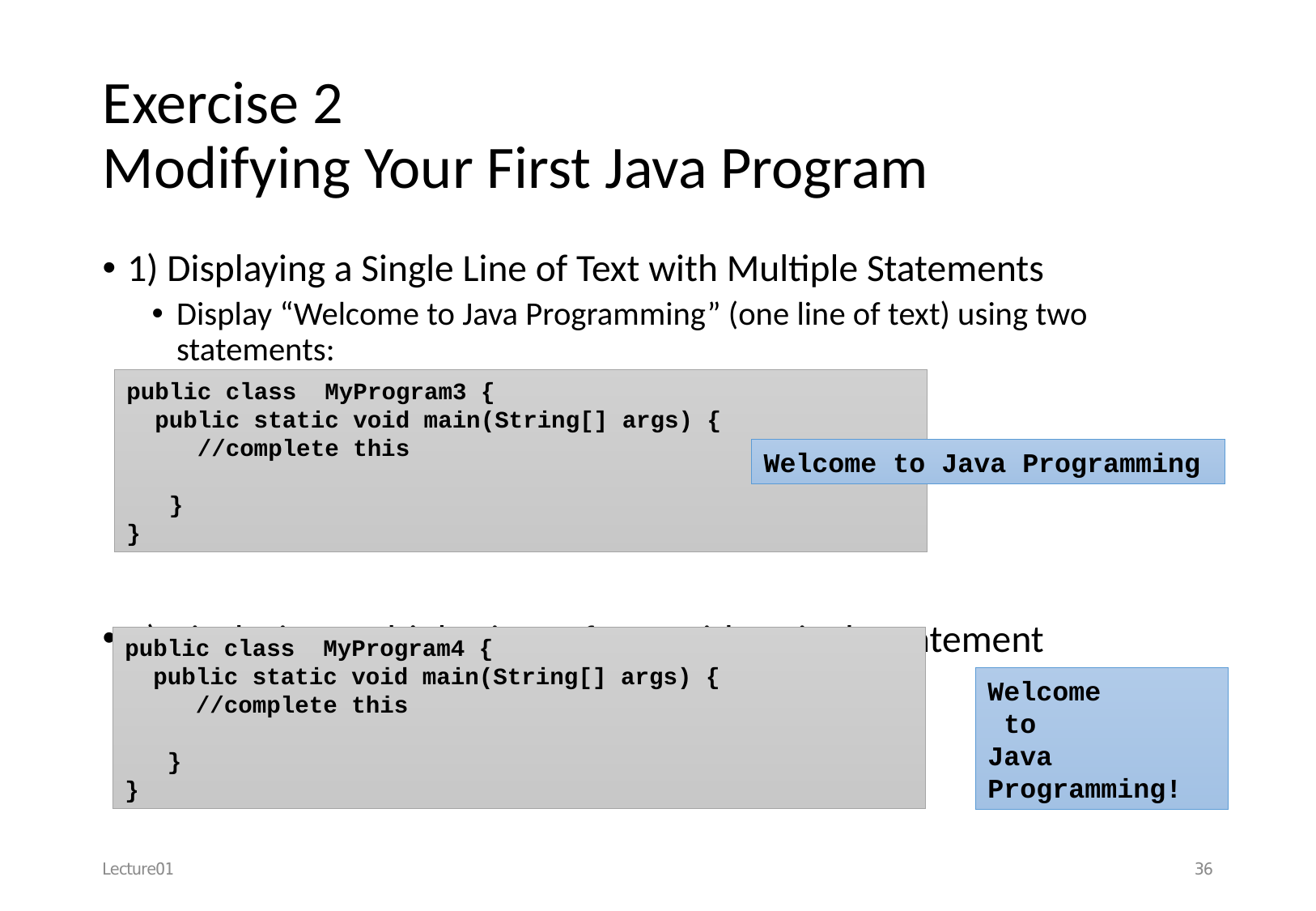

# Exercise 2 Modifying Your First Java Program
1) Displaying a Single Line of Text with Multiple Statements
Display “Welcome to Java Programming” (one line of text) using two statements:

2) Displaying Multiple Lines of Text with a Single Statement

public class  MyProgram3 {
  public static void main(String[] args) {
     //complete this

   }
}
Welcome to Java Programming
public class  MyProgram4 {
  public static void main(String[] args) {
     //complete this

   }
}
Welcome
 to
Java
Programming!
Lecture01
36